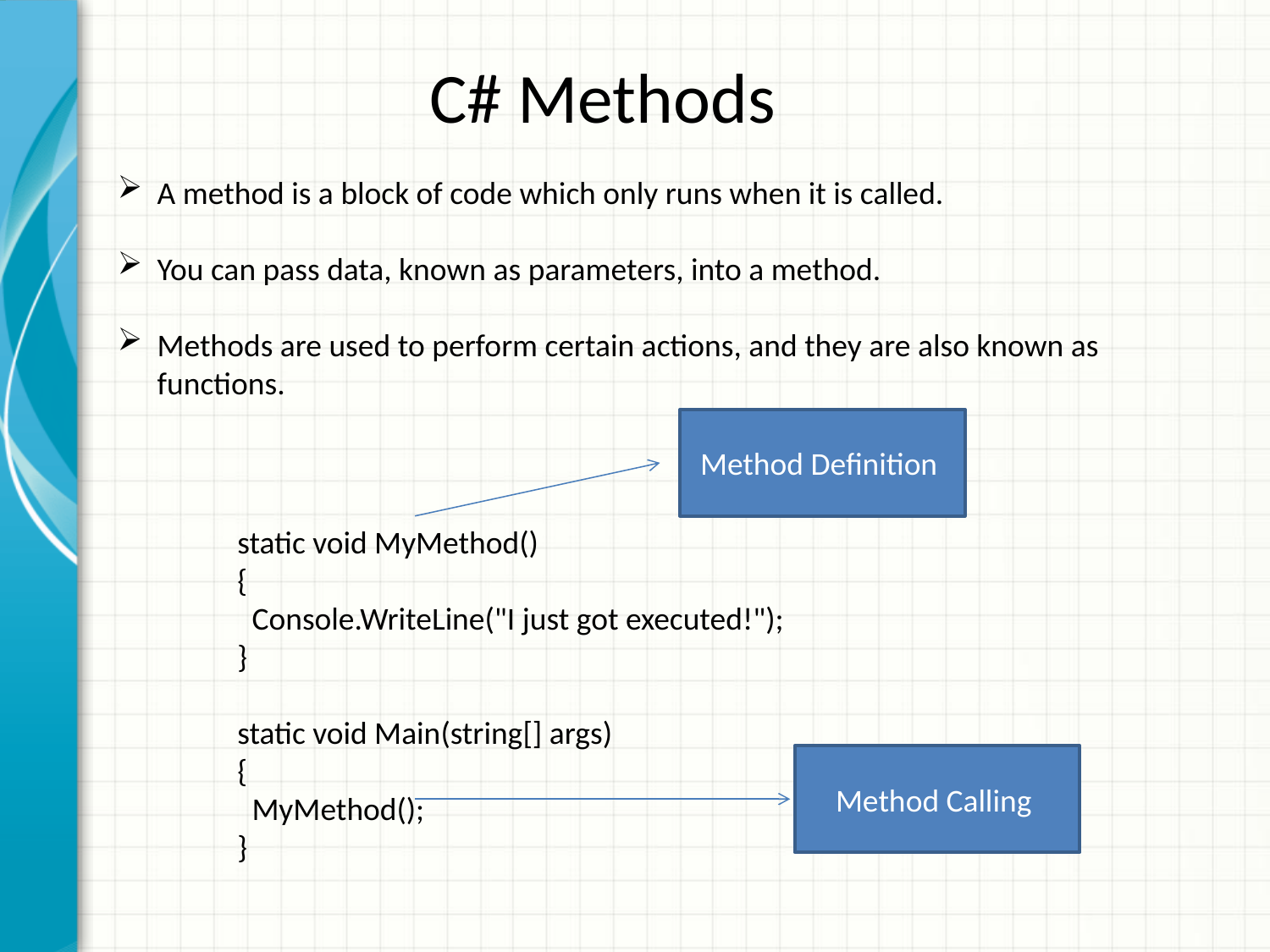

C# Methods
A method is a block of code which only runs when it is called.

You can pass data, known as parameters, into a method.

Methods are used to perform certain actions, and they are also known as functions.
Method Definition
static void MyMethod()
{
  Console.WriteLine("I just got executed!");
}

static void Main(string[] args)
{
  MyMethod();
}
Method Calling